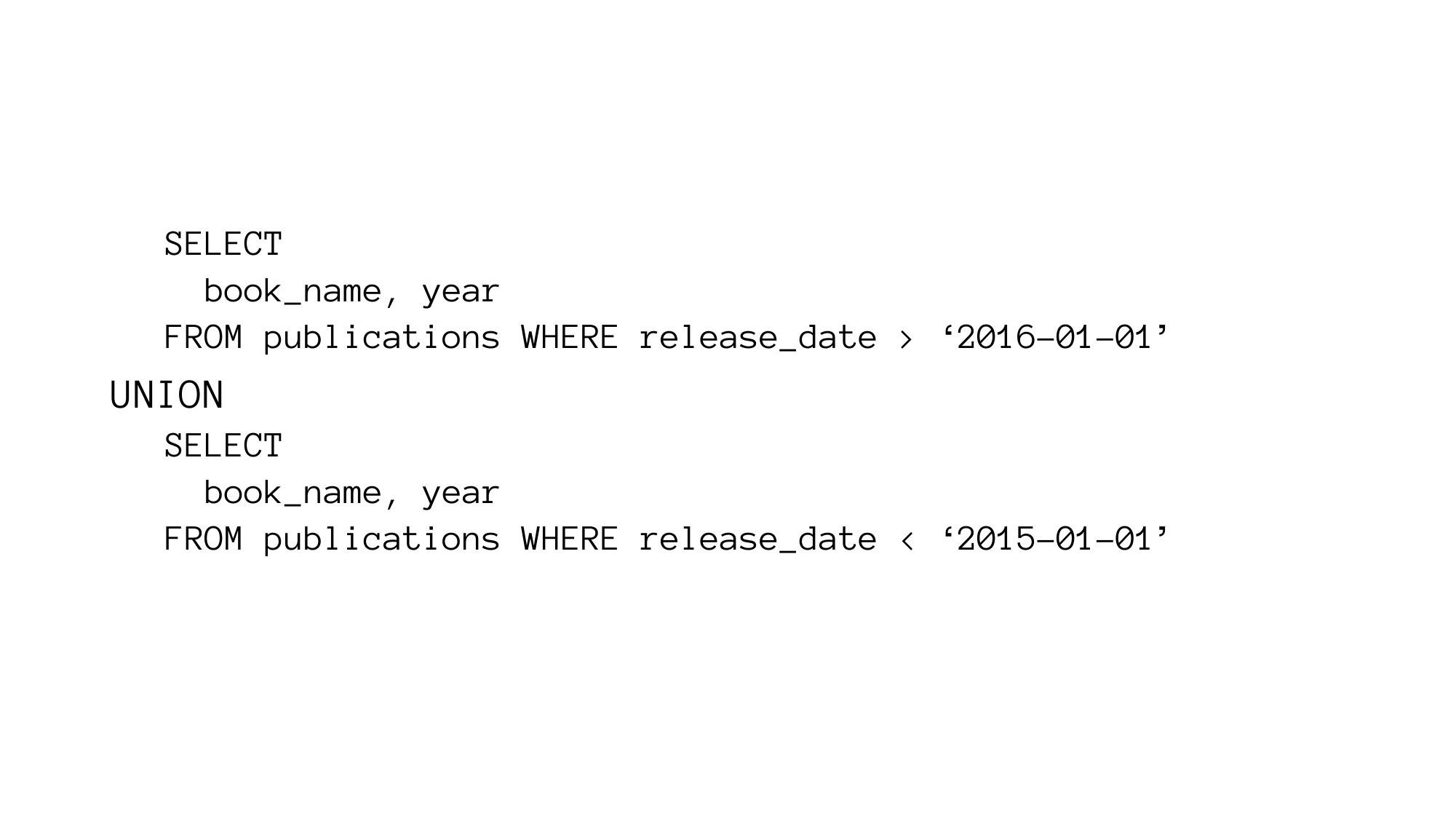

#
SELECT
  book_name, year
FROM publications WHERE release_date > ‘2016-01-01’
UNION
SELECT
  book_name, year
FROM publications WHERE release_date < ‘2015-01-01’